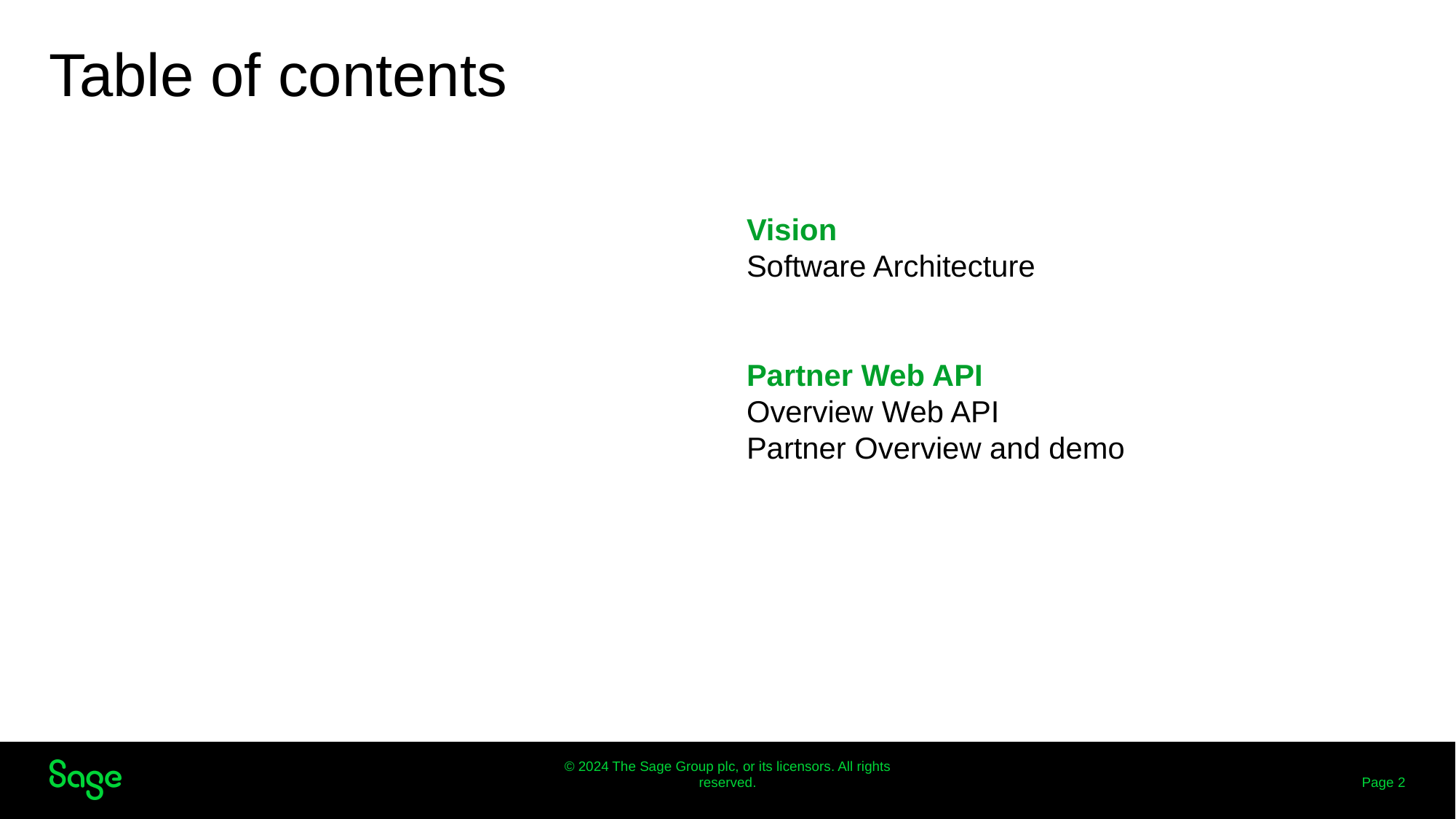

# Table of contents
Vision
Software Architecture
Partner Web API
Overview Web API
Partner Overview and demo
Page 2